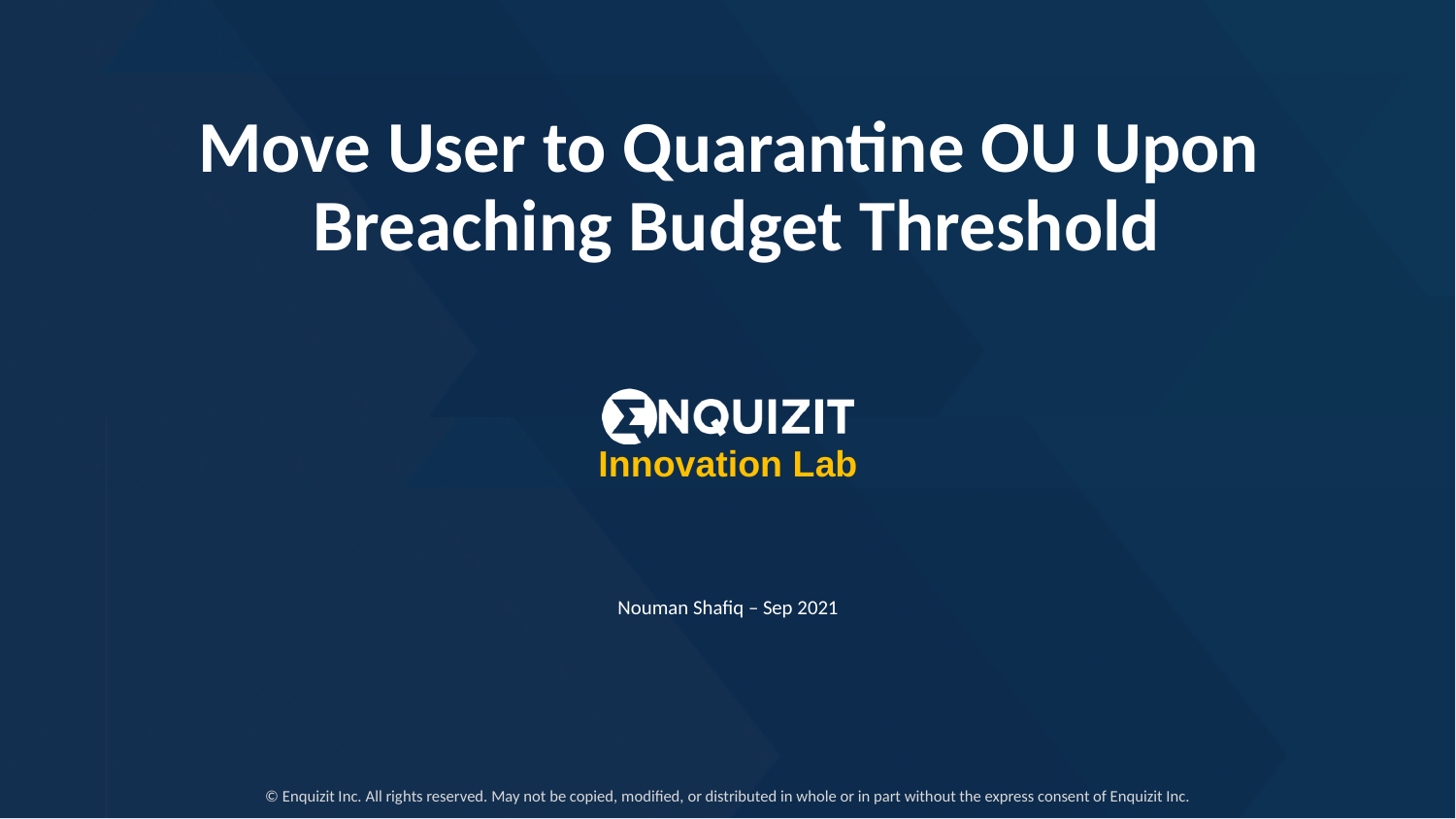

# Move User to Quarantine OU Upon Breaching Budget Threshold
Innovation Lab
Nouman Shafiq – Sep 2021